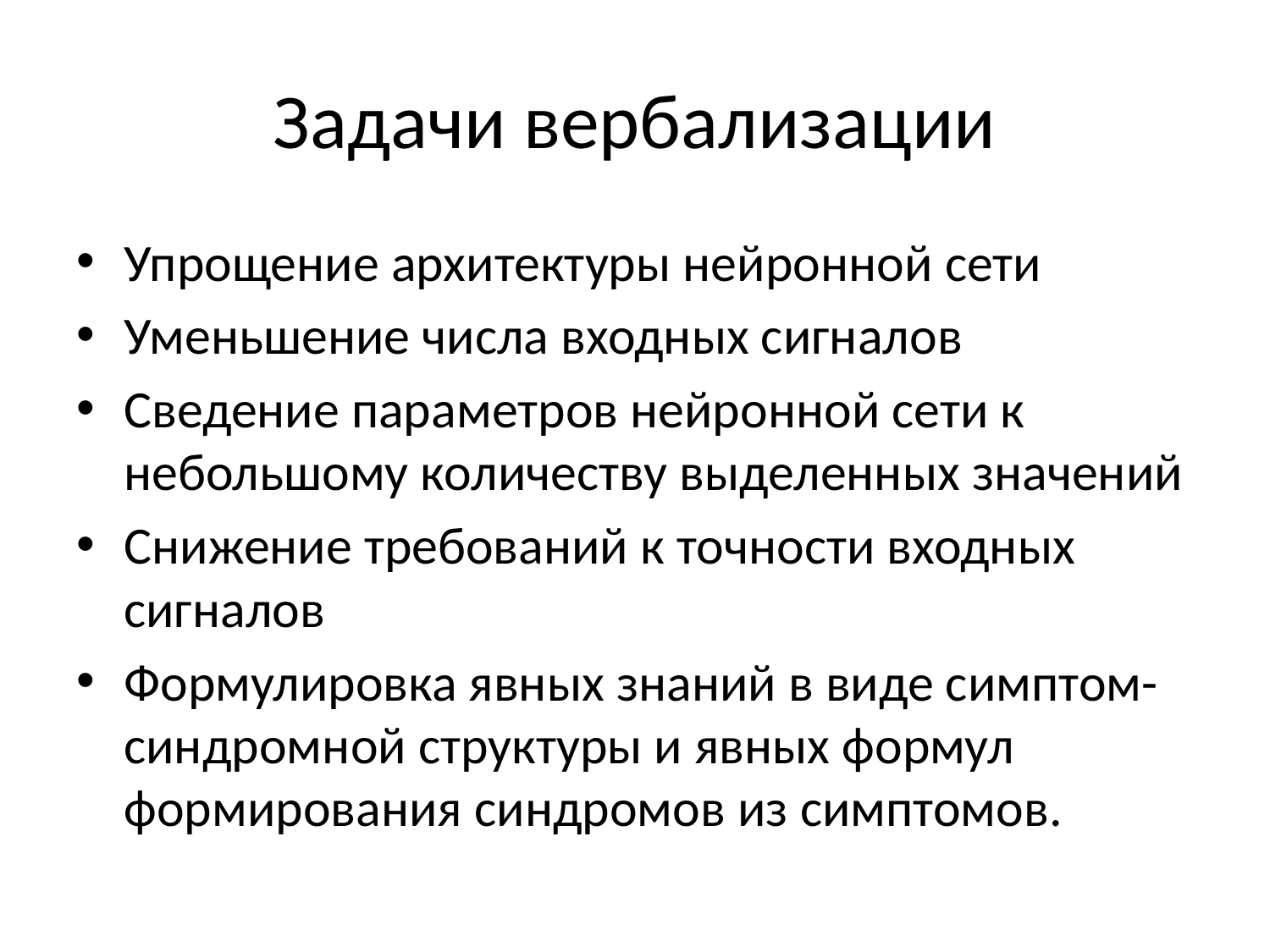

# Задачи вербализации
Упрощение архитектуры нейронной сети
Уменьшение числа входных сигналов
Сведение параметров нейронной сети к небольшому количеству выделенных значений
Снижение требований к точности входных сигналов
Формулировка явных знаний в виде симптом-синдромной структуры и явных формул формирования синдромов из симптомов.